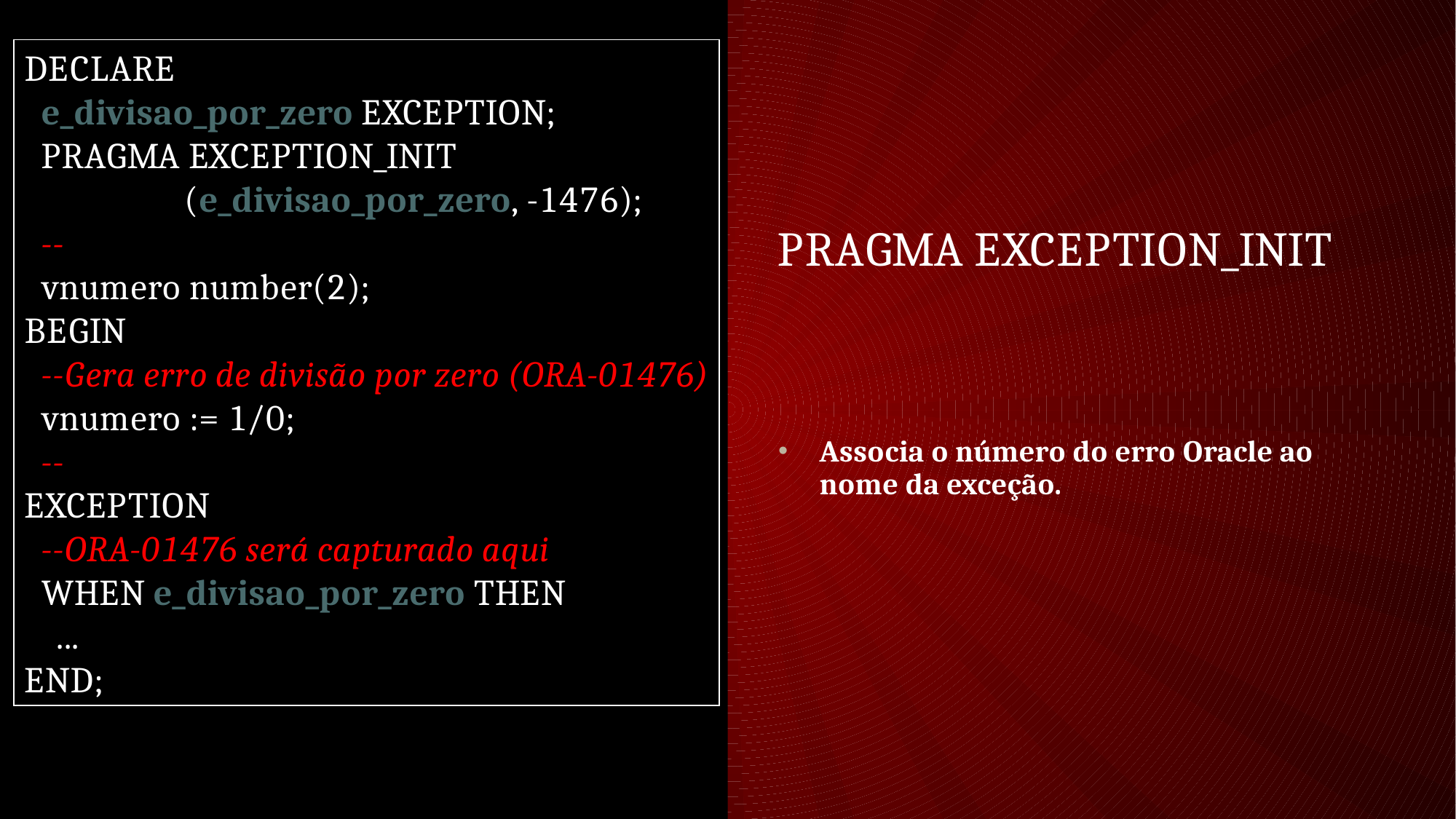

DECLARE
  e_divisao_por_zero EXCEPTION;
  PRAGMA EXCEPTION_INIT
                    (e_divisao_por_zero, -1476);
  --
  vnumero number(2);
BEGIN
  --Gera erro de divisão por zero (ORA-01476)
  vnumero := 1/0;
  --
EXCEPTION
  --ORA-01476 será capturado aqui
  WHEN e_divisao_por_zero THEN
    ...
END;
# PRAGMA EXCEPTION_INIT
Associa o número do erro Oracle ao nome da exceção.